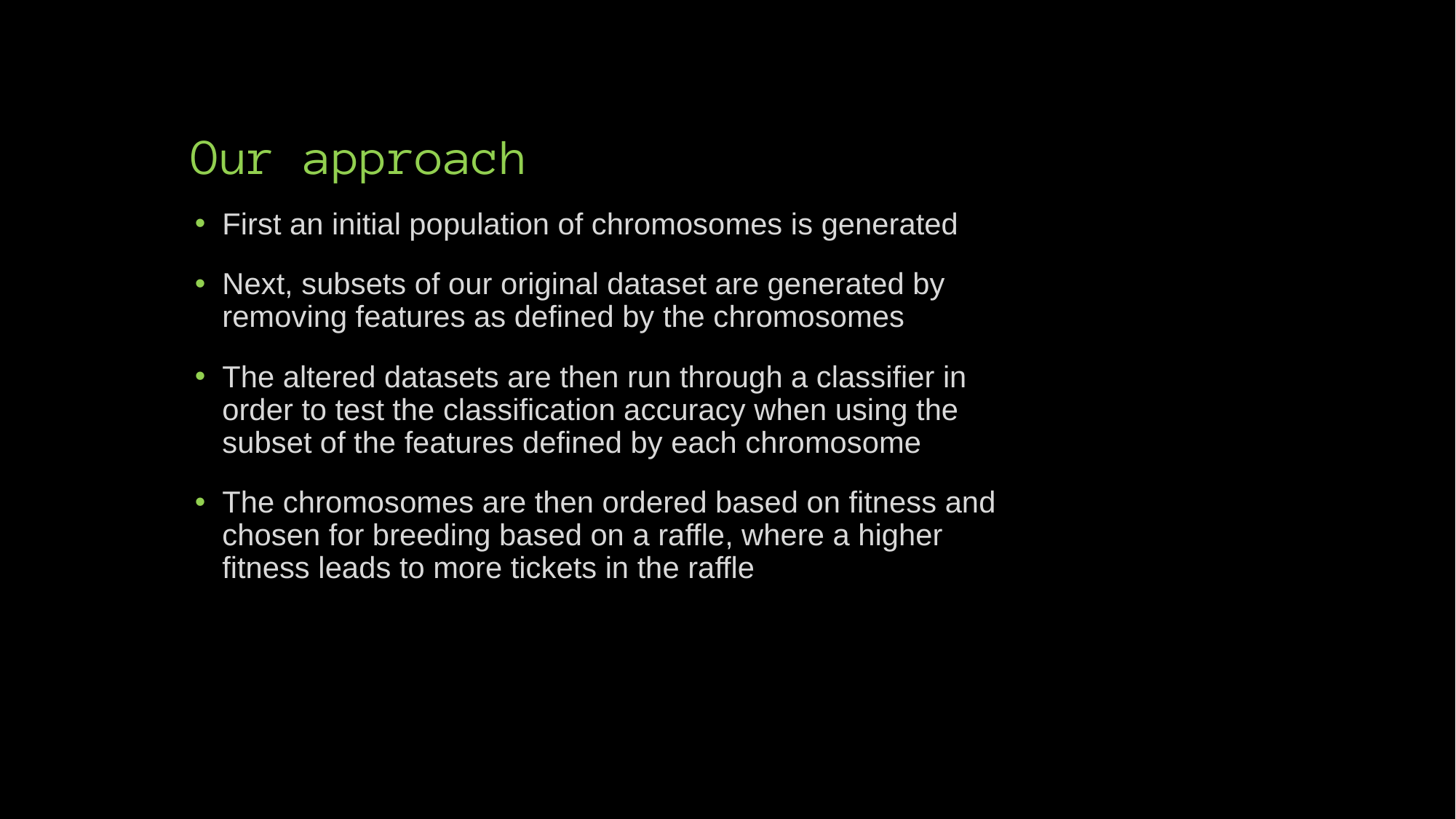

# Our approach
First an initial population of chromosomes is generated
Next, subsets of our original dataset are generated by removing features as defined by the chromosomes
The altered datasets are then run through a classifier in order to test the classification accuracy when using the subset of the features defined by each chromosome
The chromosomes are then ordered based on fitness and chosen for breeding based on a raffle, where a higher fitness leads to more tickets in the raffle